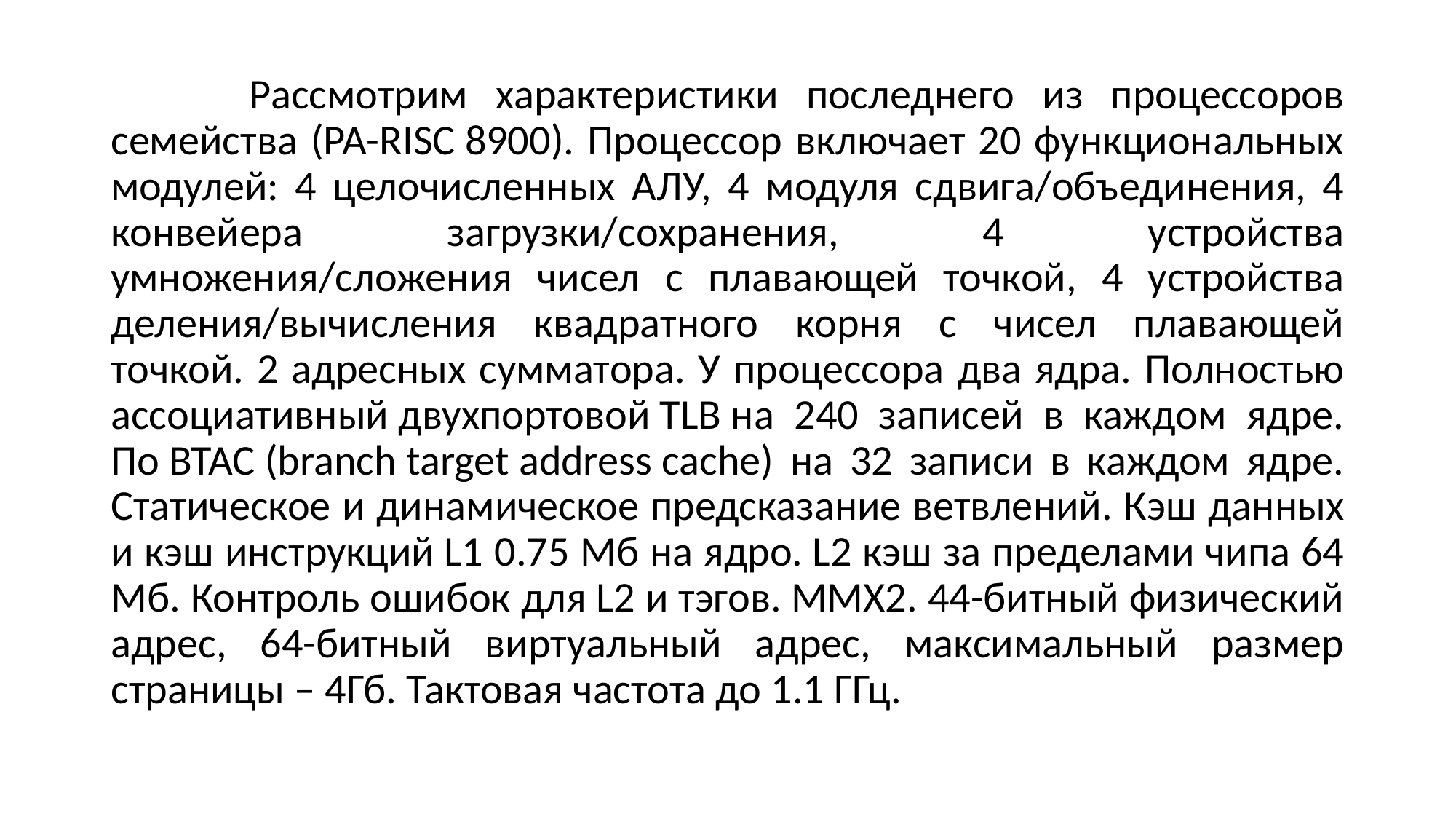

Рассмотрим характеристики последнего из процессоров семейства (PA-RISC 8900). Процессор включает 20 функциональных модулей: 4 целочисленных АЛУ, 4 модуля сдвига/объединения, 4 конвейера загрузки/сохранения, 4 устройства умножения/сложения чисел с плавающей точкой, 4 устройства деления/вычисления квадратного корня с чисел плавающей точкой. 2 адресных сумматора. У процессора два ядра. Полностью ассоциативный двухпортовой TLB на 240 записей в каждом ядре. По BTAC (branch target address cache) на 32 записи в каждом ядре. Статическое и динамическое предсказание ветвлений. Кэш данных и кэш инструкций L1 0.75 Мб на ядро. L2 кэш за пределами чипа 64 Мб. Контроль ошибок для L2 и тэгов. MMX2. 44-битный физический адрес, 64-битный виртуальный адрес, максимальный размер страницы – 4Гб. Тактовая частота до 1.1 ГГц.